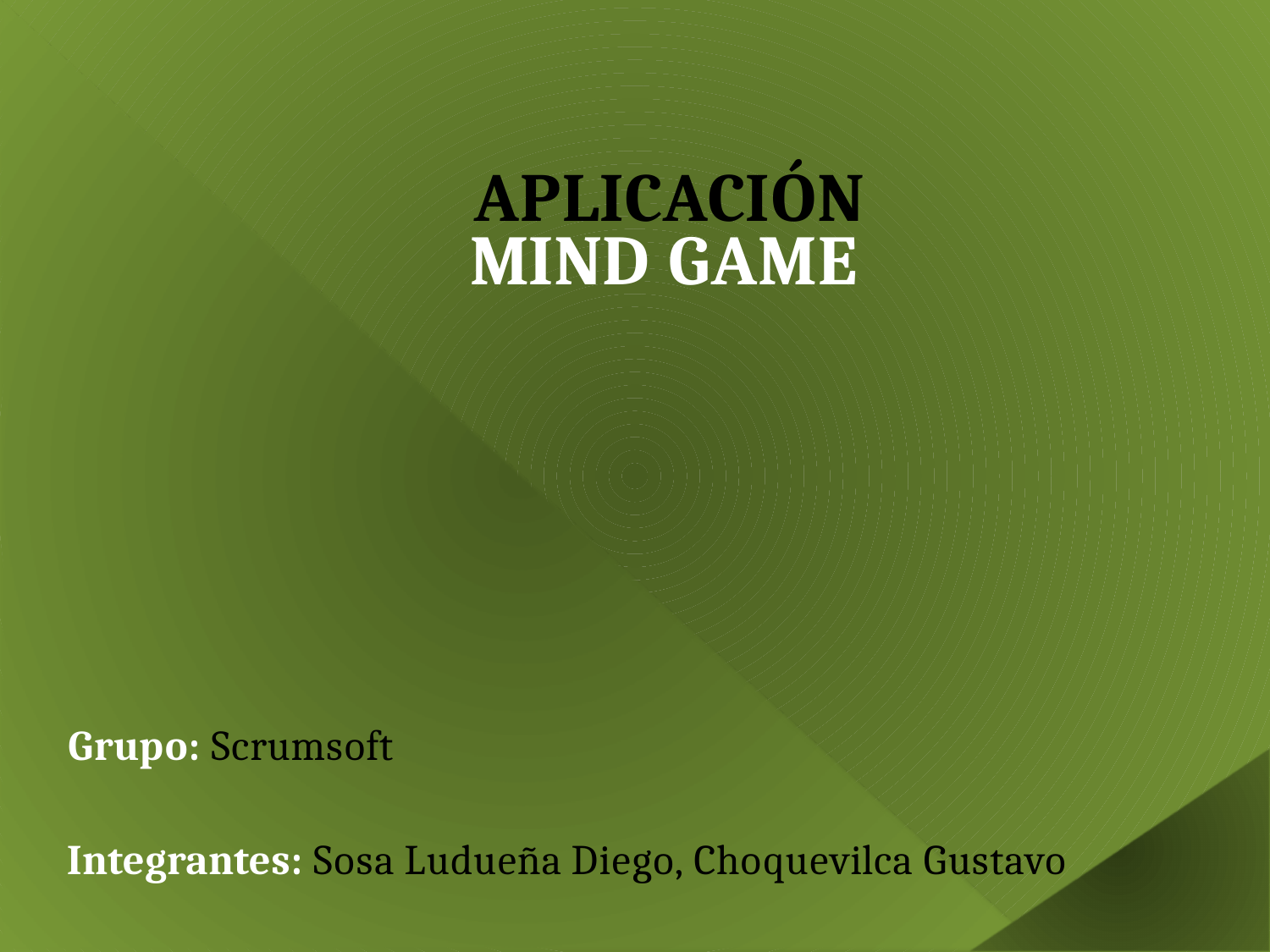

APLICACIÓN
MIND GAME
Grupo: Scrumsoft
Integrantes: Sosa Ludueña Diego, Choquevilca Gustavo